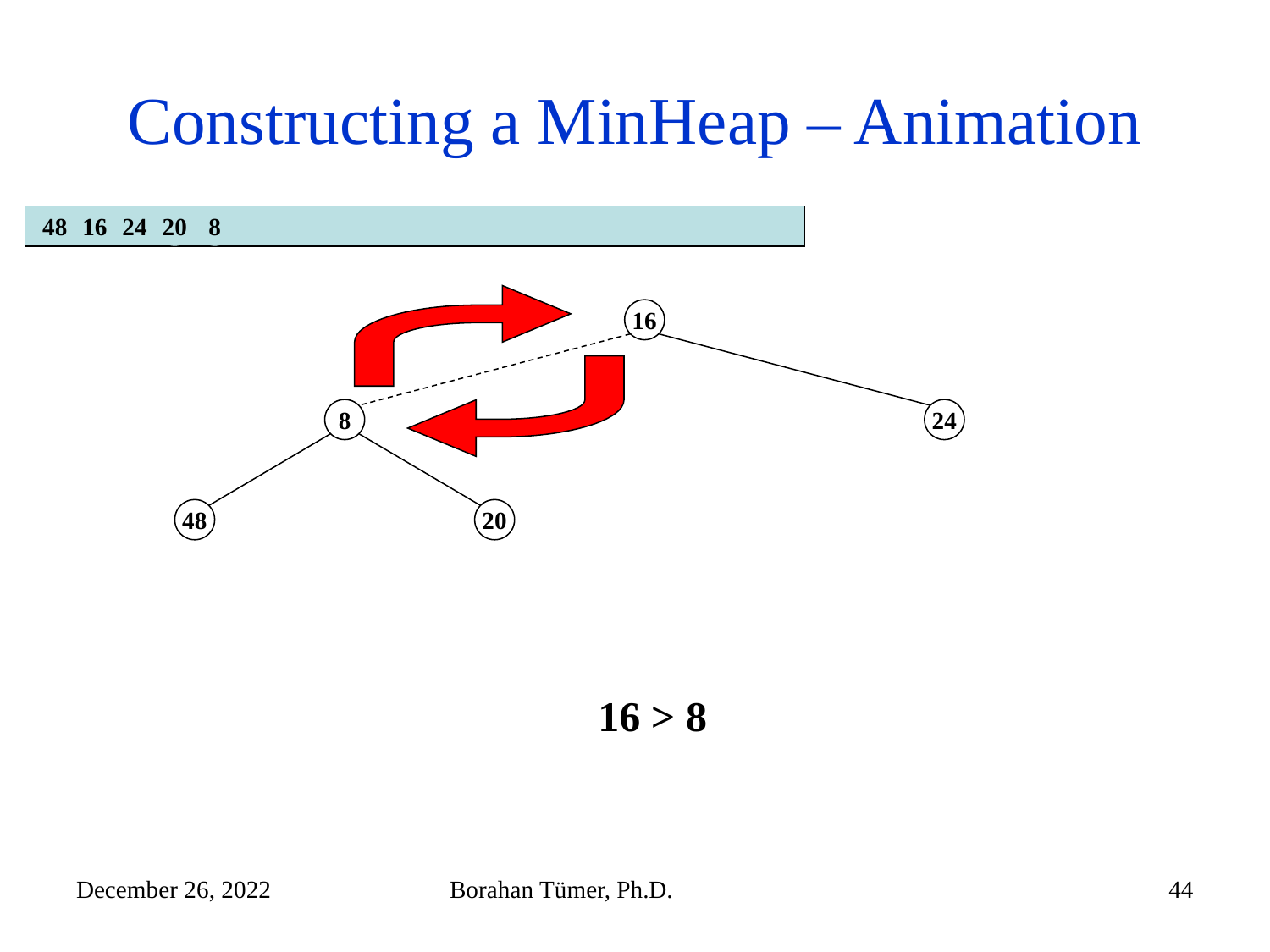

# Constructing a MinHeap – Animation
20
8

48
16
24

16

8
24
48
20
16 > 8
December 26, 2022
Borahan Tümer, Ph.D.
44